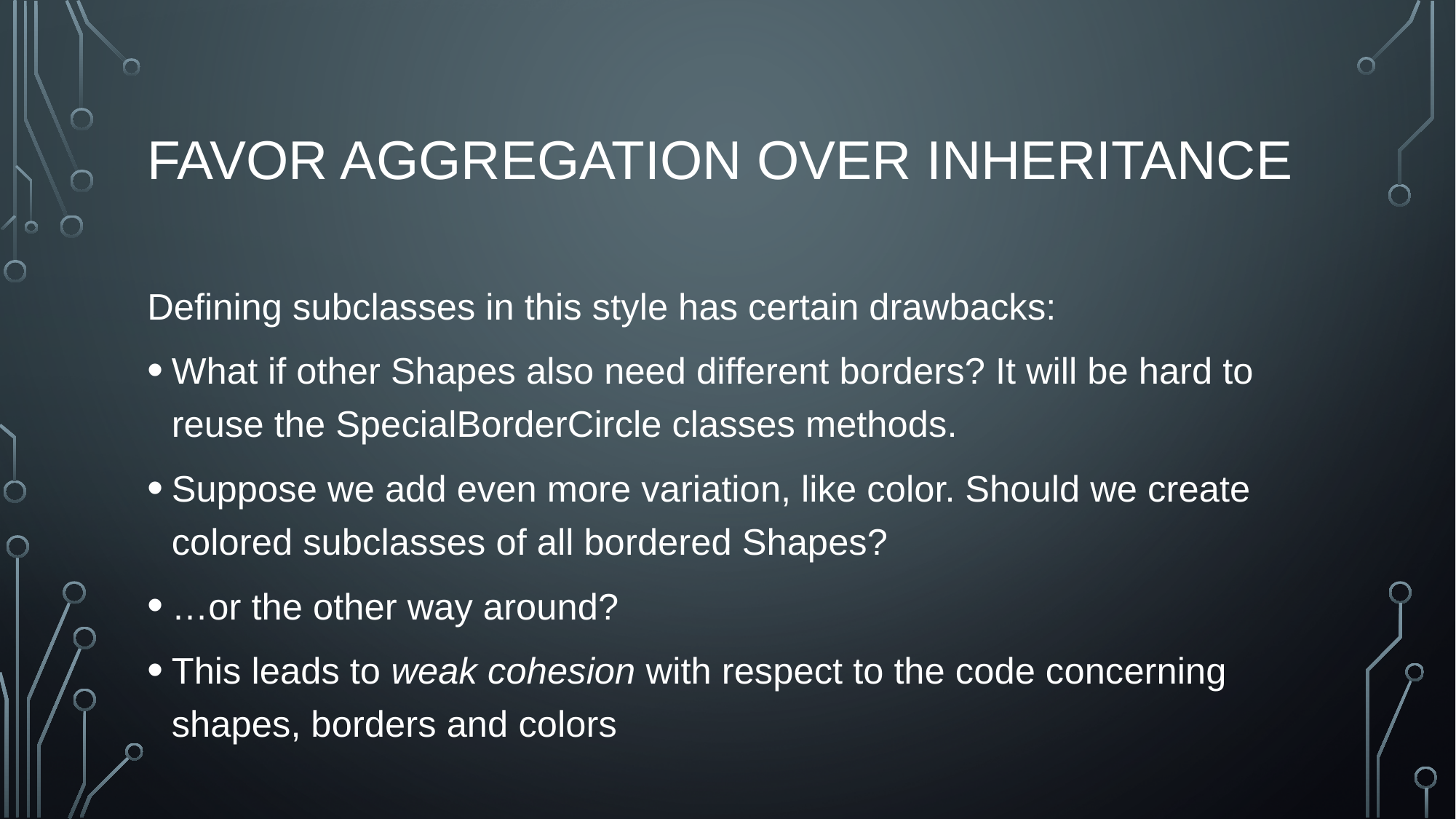

# Favor aggregation over inheritance
Defining subclasses in this style has certain drawbacks:
What if other Shapes also need different borders? It will be hard to reuse the SpecialBorderCircle classes methods.
Suppose we add even more variation, like color. Should we create colored subclasses of all bordered Shapes?
…or the other way around?
This leads to weak cohesion with respect to the code concerning shapes, borders and colors